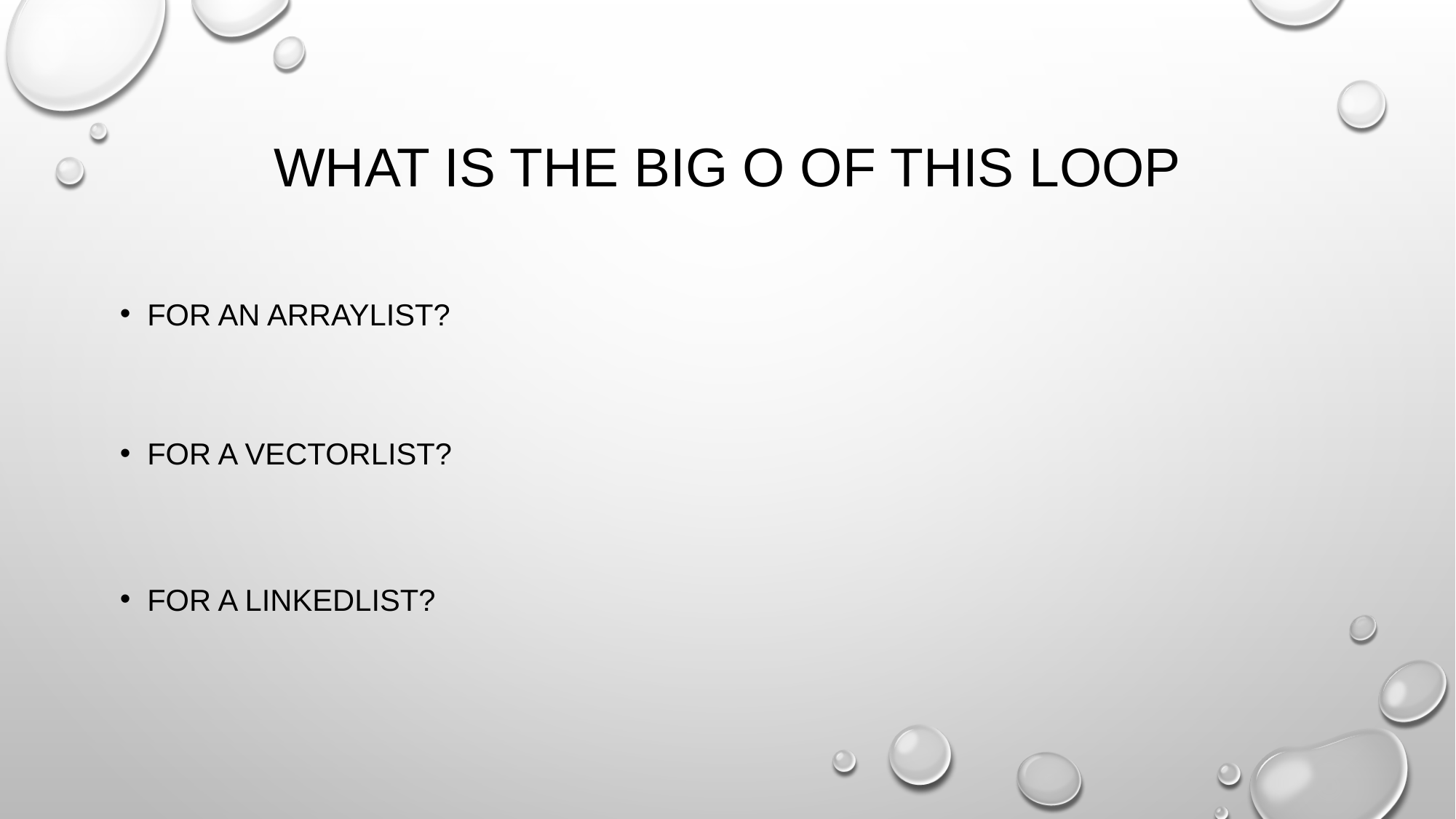

# What is the big O of this loop
For an arrayList?
For a vectorList?
For a linkedlist?